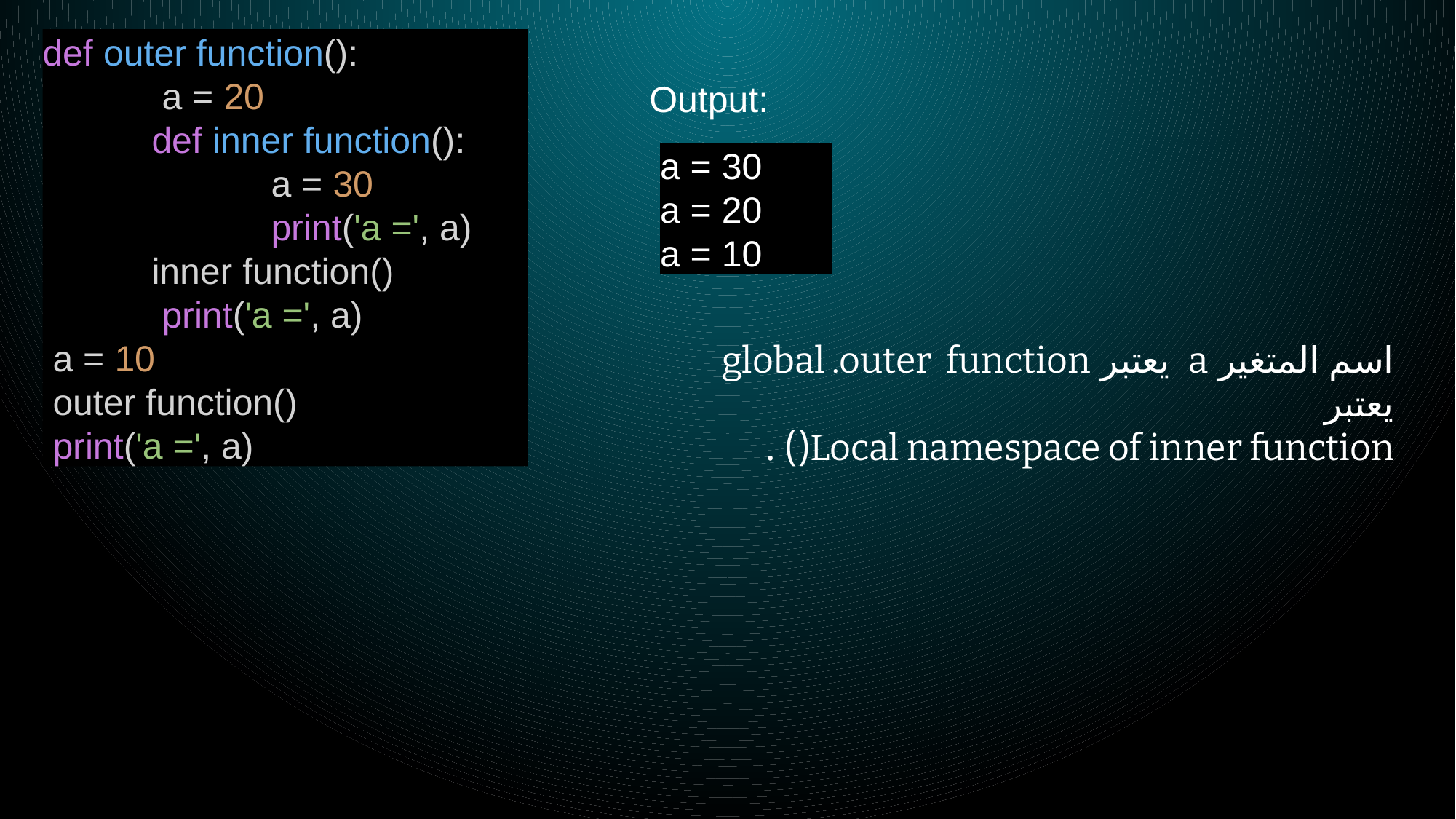

def outer function():
	 a = 20
	def inner function():
		 a = 30
		 print('a =', a)
	inner function()
	 print('a =', a)
 a = 10
 outer function()
 print('a =', a)
Output:
a = 30
a = 20
a = 10
اسم المتغير a  يعتبر global .outer  function يعتبر
Local namespace of inner function() .